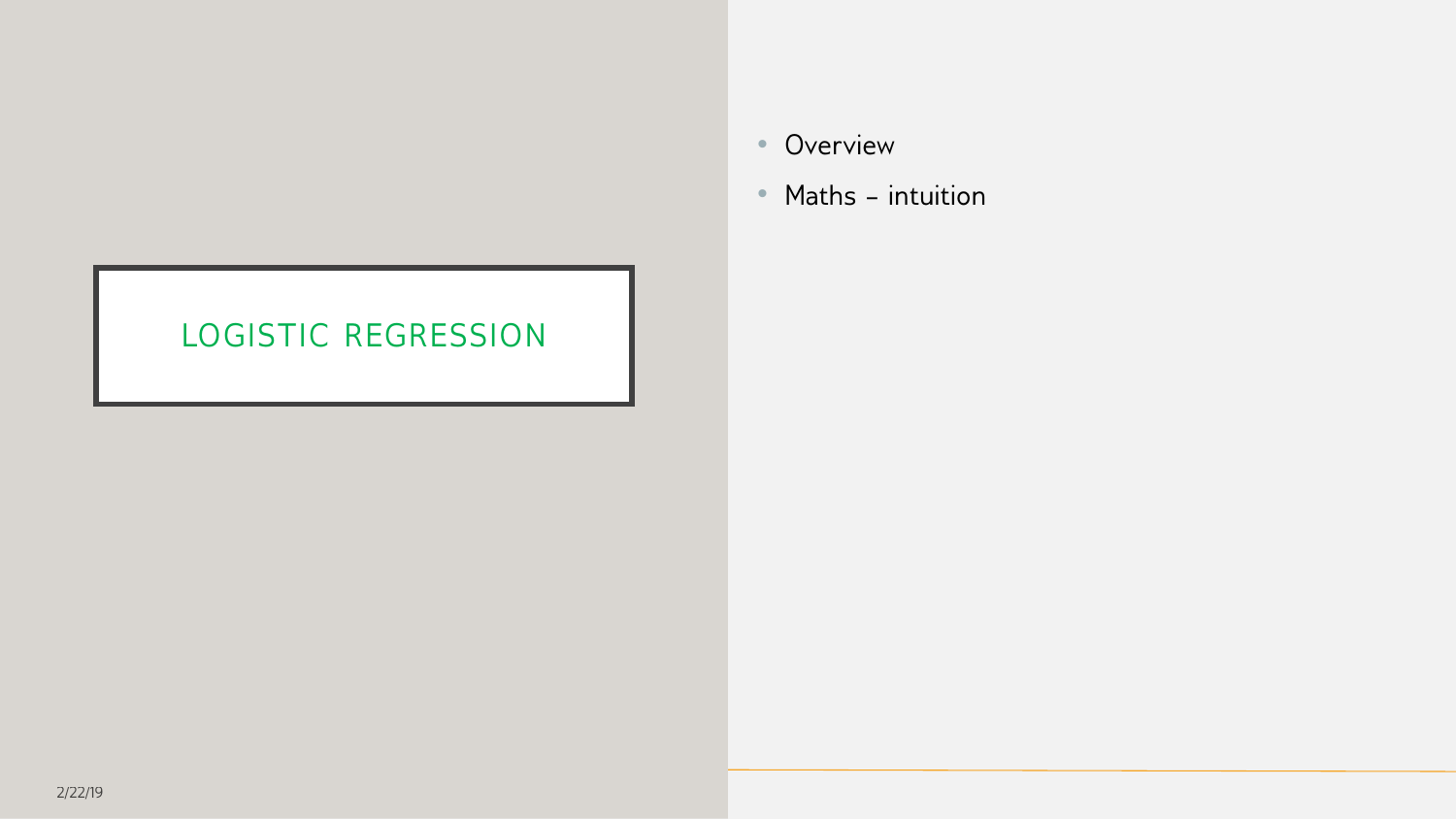

Overview
Maths – intuition
# Logistic regression

2/22/19